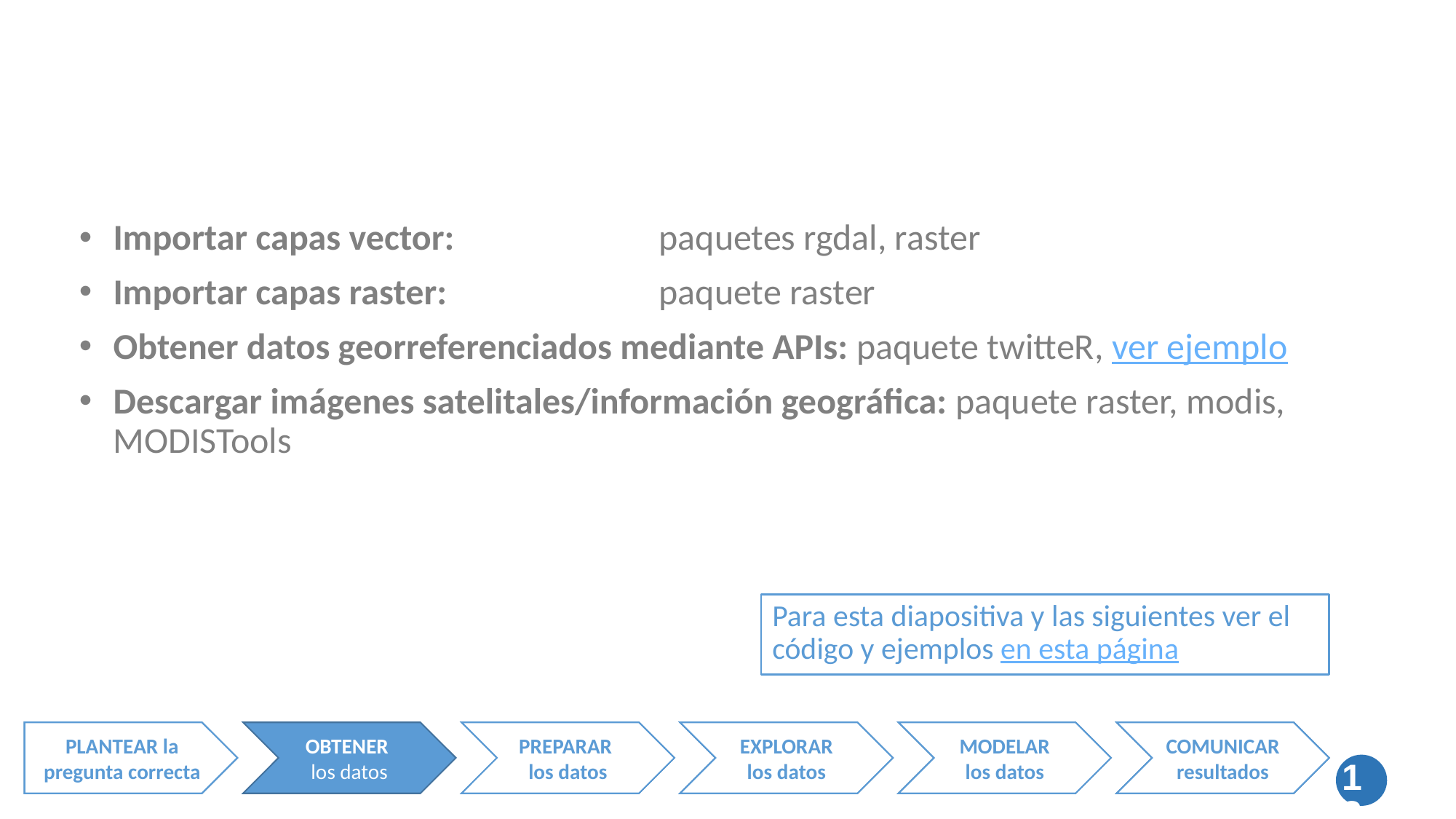

Importar capas vector:		paquetes rgdal, raster
Importar capas raster: 		paquete raster
Obtener datos georreferenciados mediante APIs: paquete twitteR, ver ejemplo
Descargar imágenes satelitales/información geográfica: paquete raster, modis, MODISTools
Para esta diapositiva y las siguientes ver el código y ejemplos en esta página
PLANTEAR la pregunta correcta
PLANTEAR la pregunta correcta
PLANTEAR la pregunta correcta
OBTENER
los datos
PREPARAR
los datos
PREPARAR
los datos
EXPLORAR
los datos
EXPLORAR
los datos
MODELAR
los datos
MODELAR
los datos
COMUNICAR
los resultados
COMUNICAR
resultados